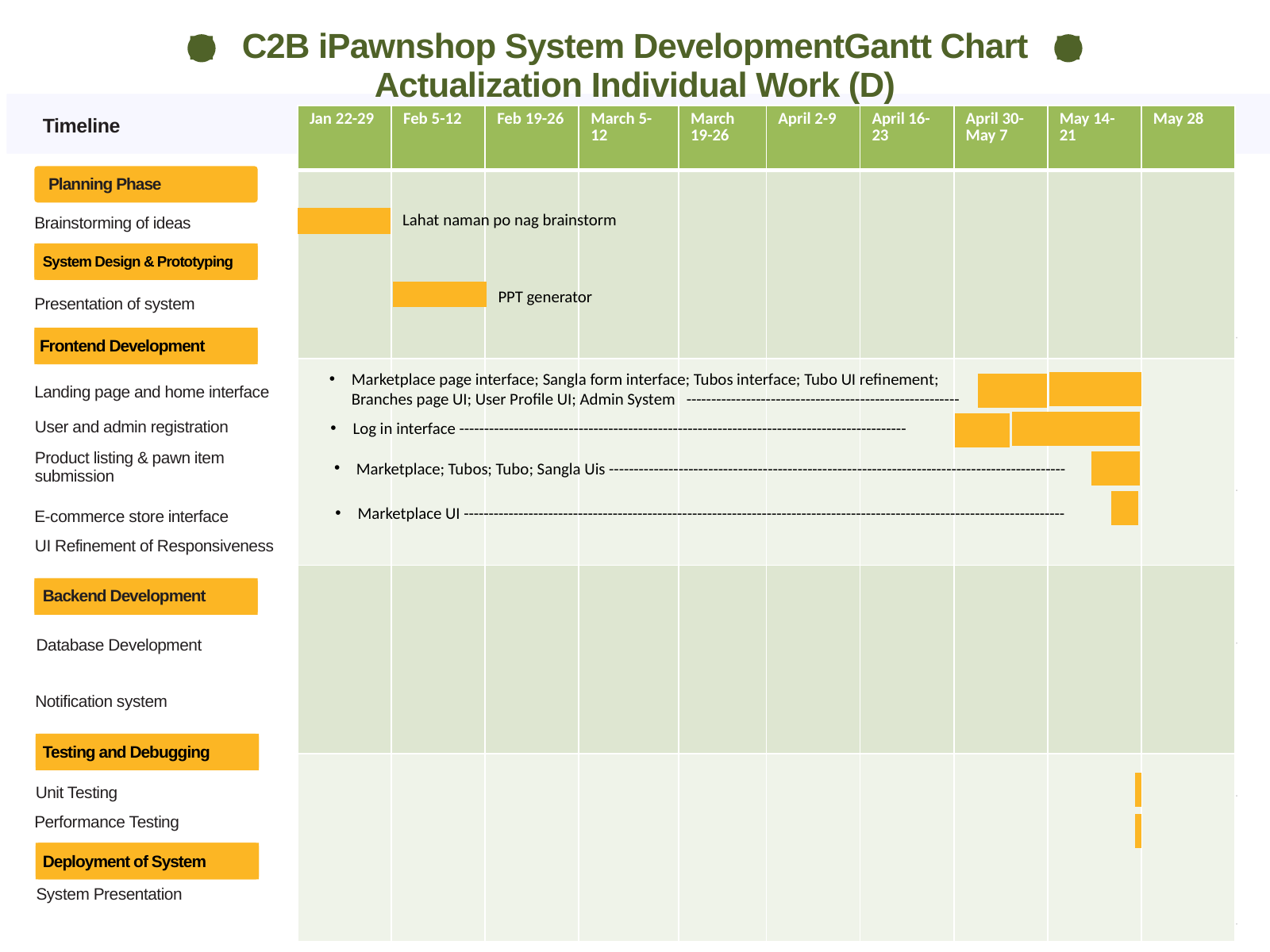

C2B iPawnshop System DevelopmentGantt Chart
Actualization Individual Work (D)

| Jan 22-29 | Feb 5-12 | Feb 19-26 | March 5-12 | March 19-26 | April 2-9 | April 16-23 | April 30-May 7 | May 14-21 | May 28 |
| --- | --- | --- | --- | --- | --- | --- | --- | --- | --- |
|  |  |  |  |  |  |  |  |  |  |
|  |  |  |  |  |  |  |  |  |  |
|  |  |  |  |  |  |  |  |  |  |
|  |  |  |  |  |  |  |  |  |  |
Timeline

Planning Phase
Lahat naman po nag brainstorm

Brainstorming of ideas

System Design & Prototyping
PPT generator

Presentation of system

Frontend Development

Marketplace page interface; Sangla form interface; Tubos interface; Tubo UI refinement; Branches page UI; User Profile UI; Admin System   -------------------------------------------------------

Landing page and home interface
Log in interface ------------------------------------------------------------------------------------------

User and admin registration
Product listing & pawn item submission

Marketplace; Tubos; Tubo; Sangla Uis --------------------------------------------------------------------------------------------

Marketplace UI -------------------------------------------------------------------------------------------------------------------------
E-commerce store interface
UI Refinement of Responsiveness

Backend Development
Database Development

Notification system

Testing and Debugging

Unit Testing

Performance Testing

Deployment of System
System Presentation